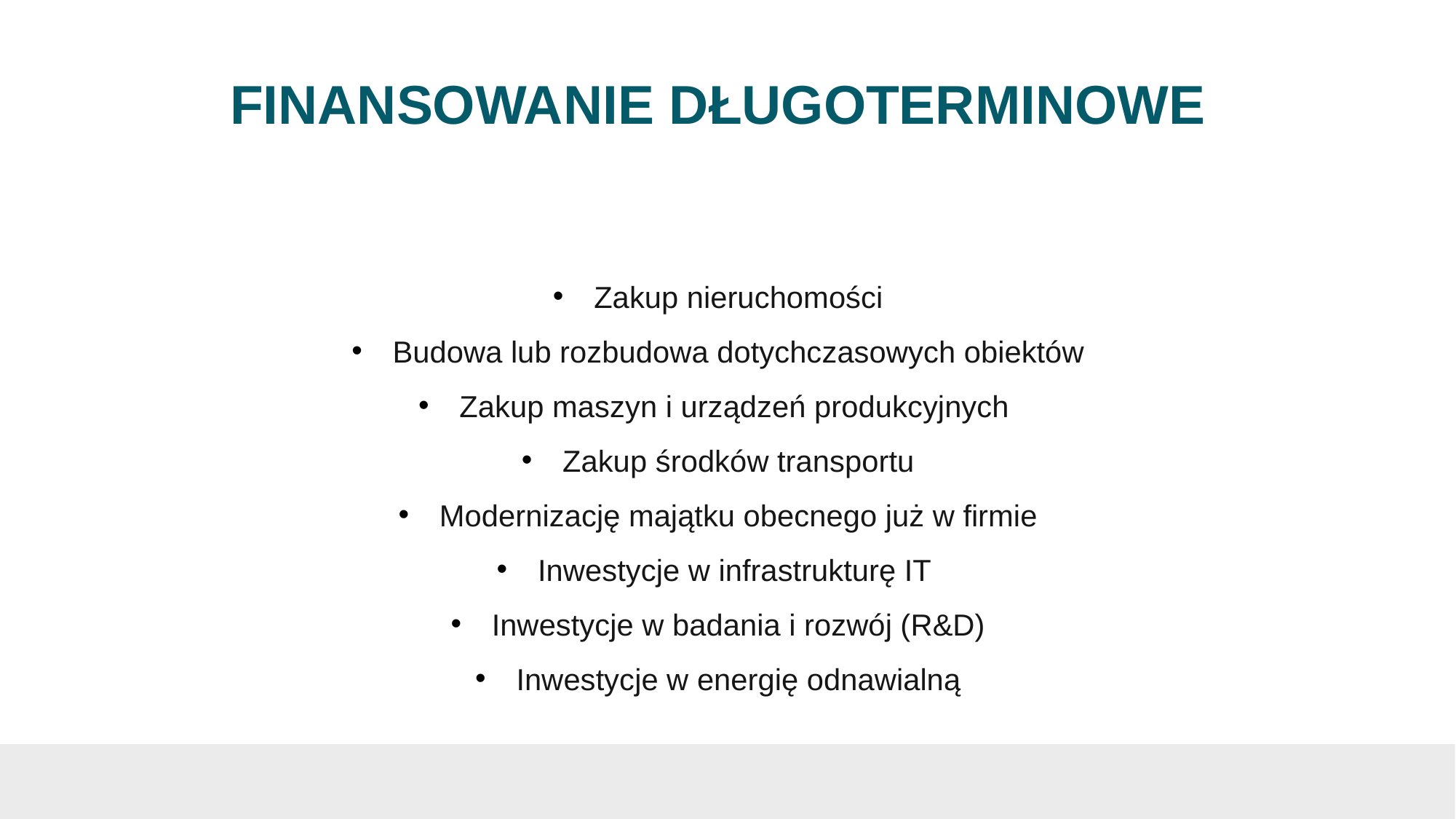

# FINANSOWANIE DŁUGOTERMINOWE
Zakup nieruchomości
Budowa lub rozbudowa dotychczasowych obiektów
Zakup maszyn i urządzeń produkcyjnych
Zakup środków transportu
Modernizację majątku obecnego już w firmie
Inwestycje w infrastrukturę IT
Inwestycje w badania i rozwój (R&D)
Inwestycje w energię odnawialną